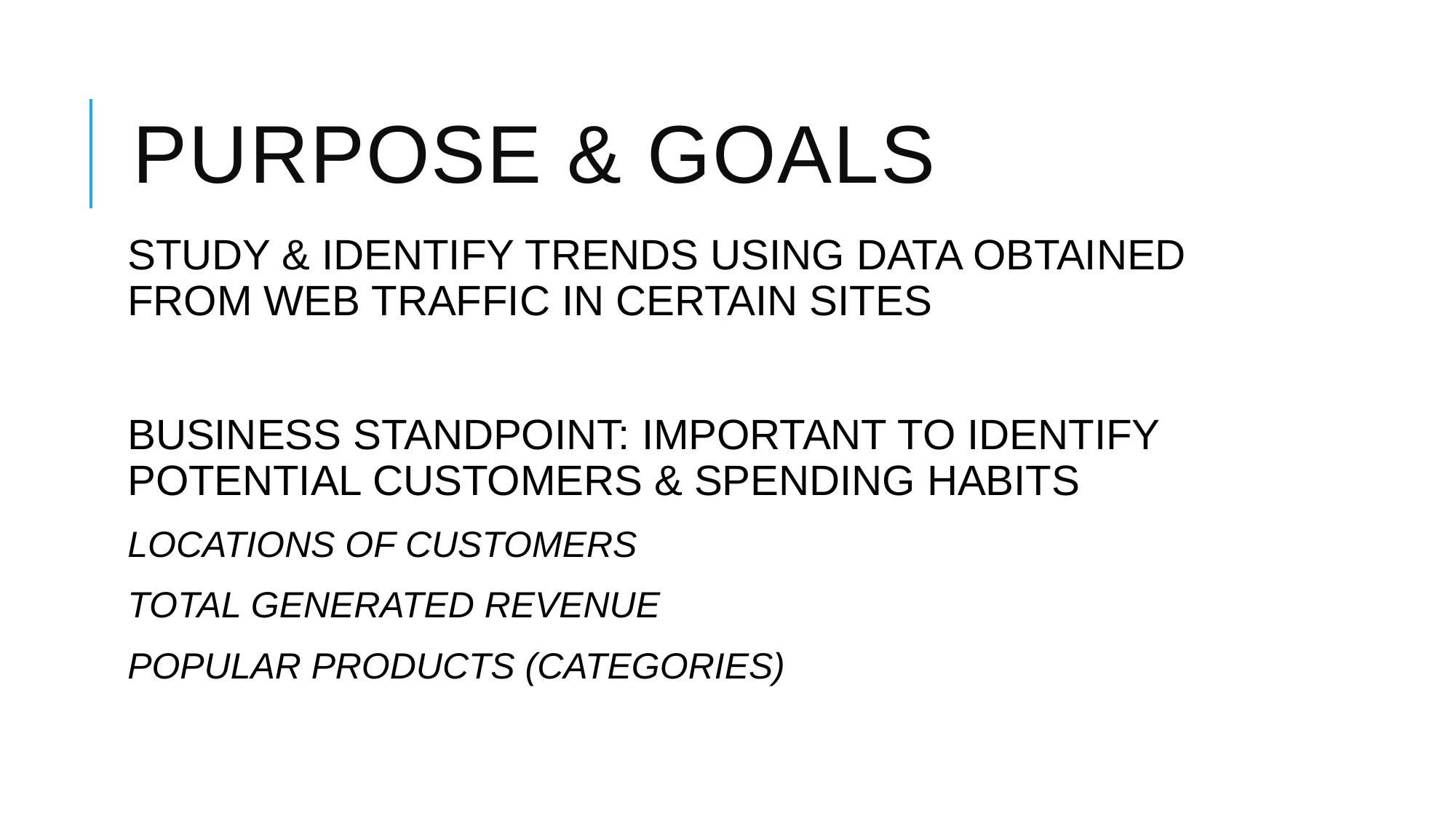

# Purpose & goals
STUDY & IDENTIFY TRENDS USING DATA OBTAINED FROM WEB TRAFFIC IN CERTAIN SITES

BUSINESS STANDPOINT: IMPORTANT TO IDENTIFY POTENTIAL CUSTOMERS & SPENDING HABITS
LOCATIONS OF CUSTOMERS
TOTAL GENERATED REVENUE
POPULAR PRODUCTS (CATEGORIES)